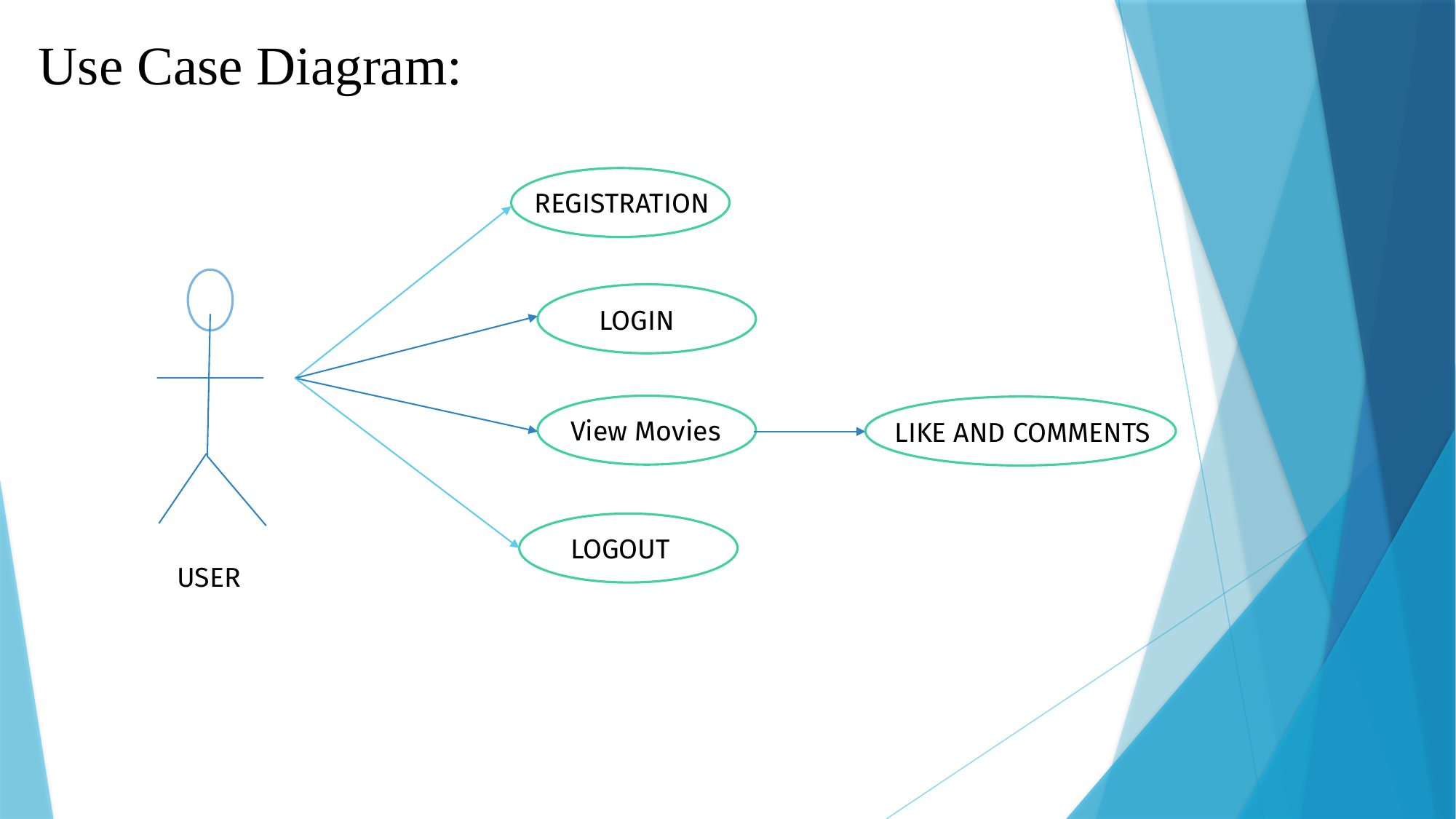

Use Case Diagram:

REGISTRATION

LOGIN

View Movies
LIKE AND COMMENTS

LOGOUT
USER